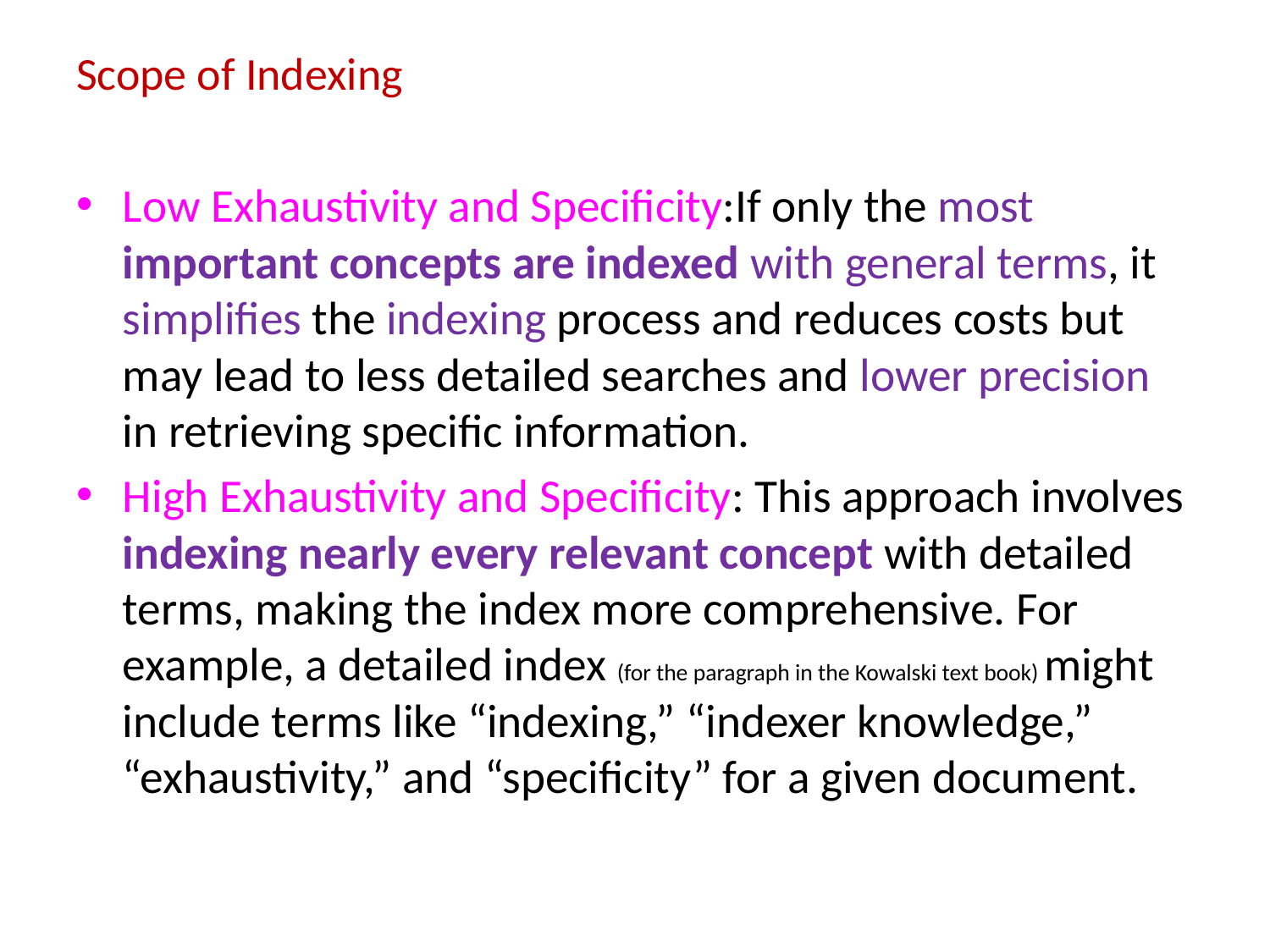

# Scope of Indexing
Low Exhaustivity and Specificity:If only the most important concepts are indexed with general terms, it simplifies the indexing process and reduces costs but may lead to less detailed searches and lower precision in retrieving specific information.
High Exhaustivity and Specificity: This approach involves indexing nearly every relevant concept with detailed terms, making the index more comprehensive. For example, a detailed index (for the paragraph in the Kowalski text book) might include terms like “indexing,” “indexer knowledge,” “exhaustivity,” and “specificity” for a given document.